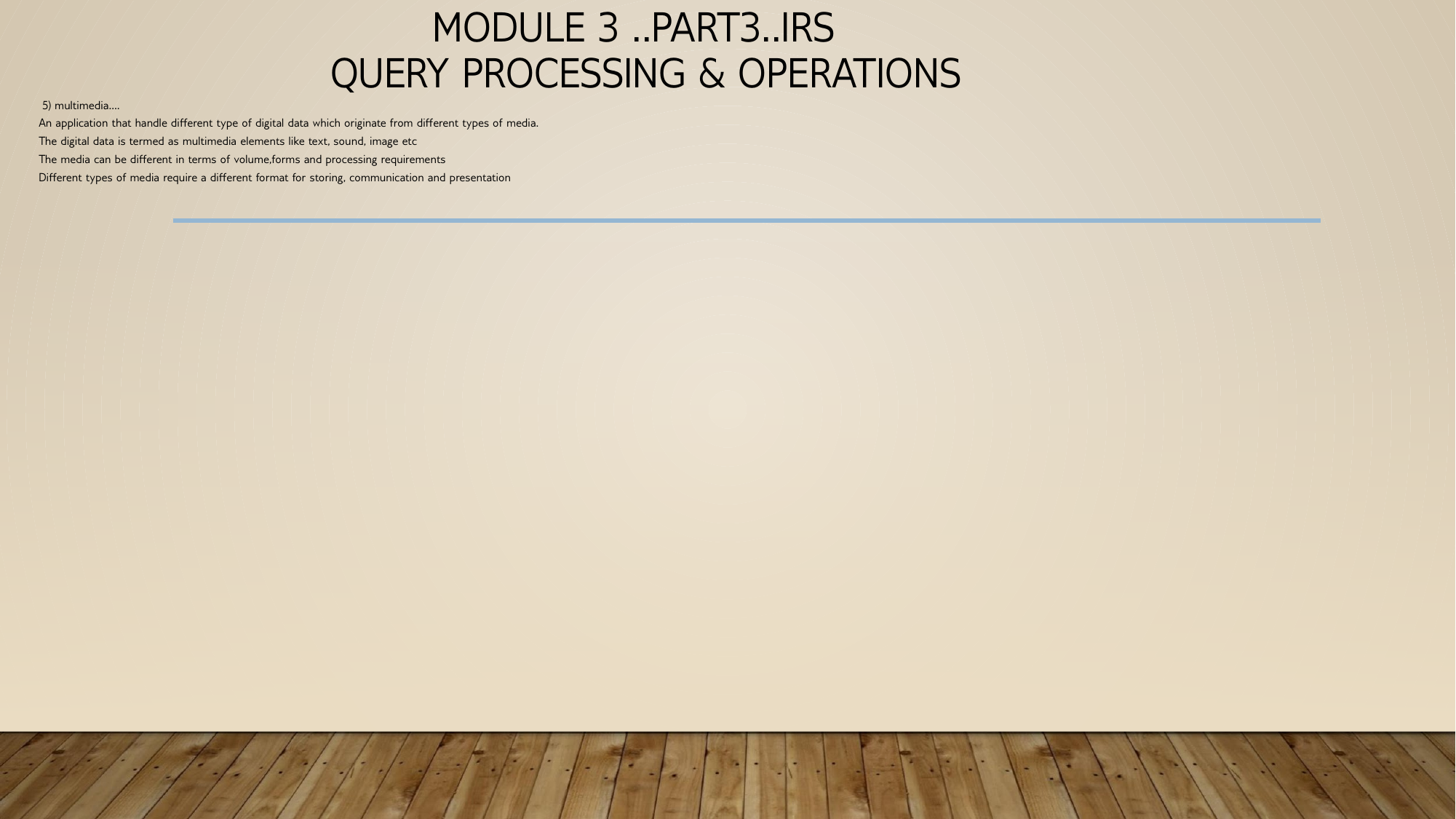

# MODULE 3 ..PART3..IRS QUERY PROCESSING & OPERATIONS

 5) multimedia….
An application that handle different type of digital data which originate from different types of media.
The digital data is termed as multimedia elements like text, sound, image etc
The media can be different in terms of volume,forms and processing requirements
Different types of media require a different format for storing, communication and presentation